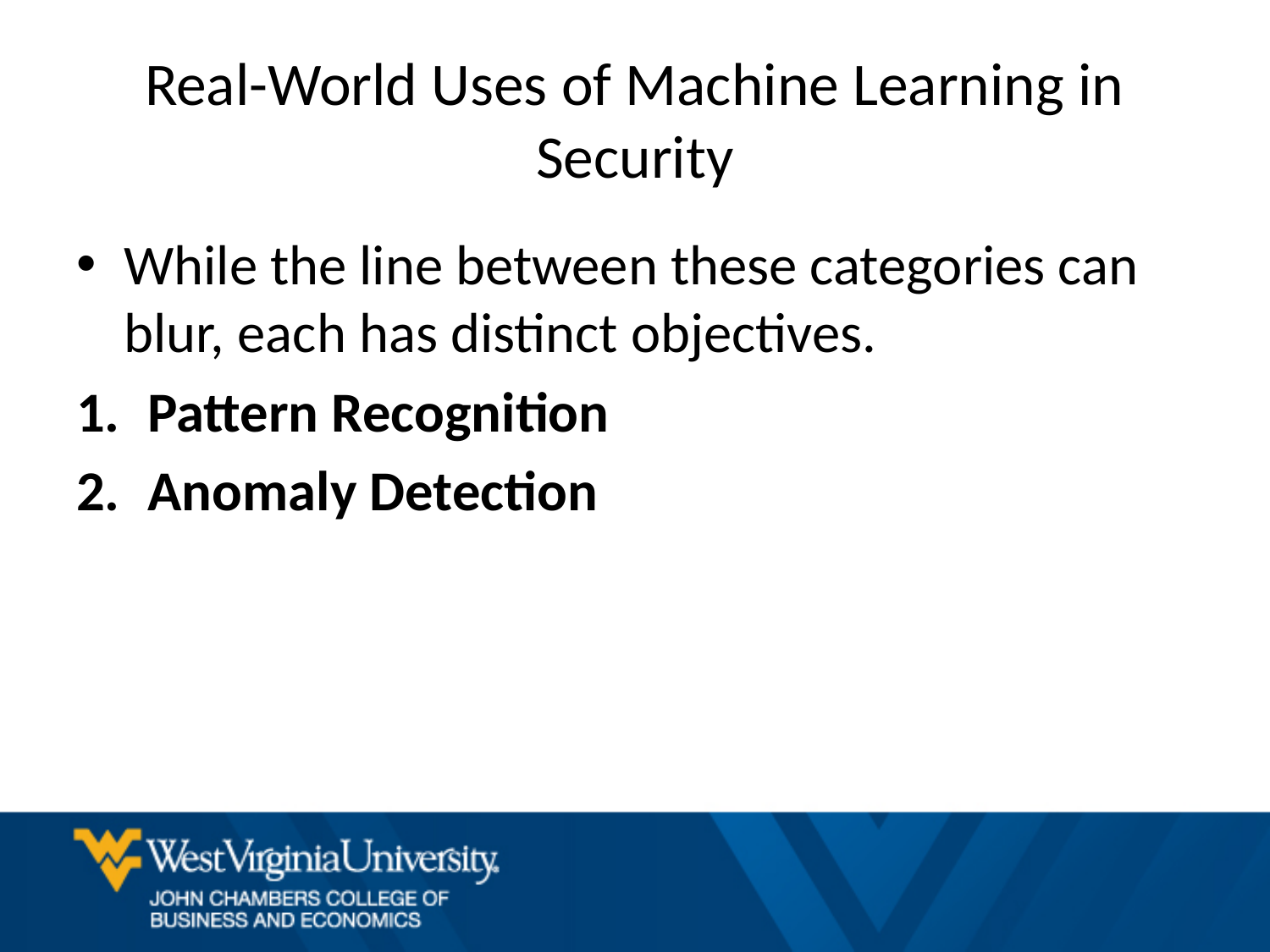

# Real-World Uses of Machine Learning in Security
While the line between these categories can blur, each has distinct objectives.
Pattern Recognition
Anomaly Detection